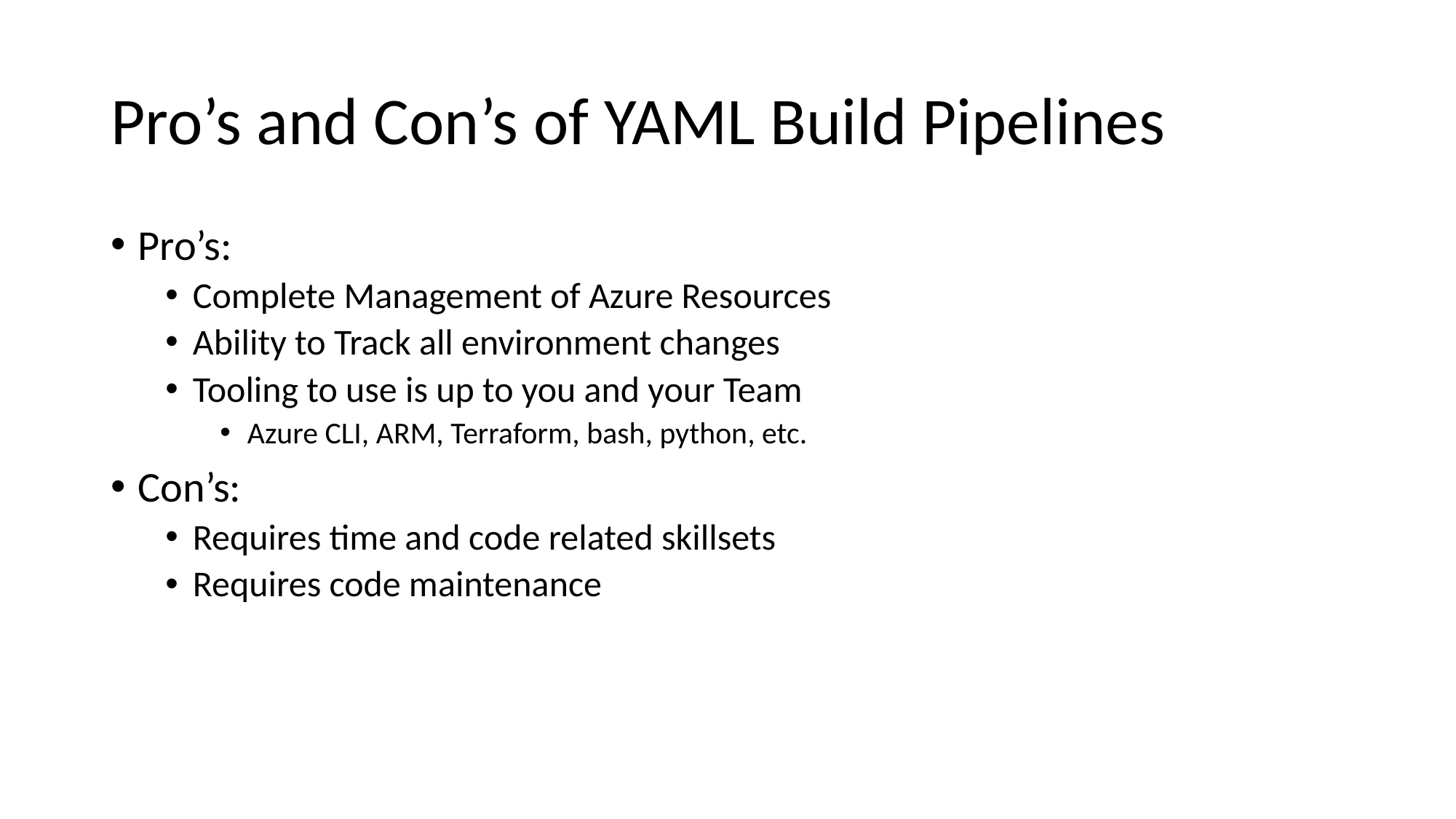

# Pro’s and Con’s of YAML Build Pipelines
Pro’s:
Complete Management of Azure Resources
Ability to Track all environment changes
Tooling to use is up to you and your Team
Azure CLI, ARM, Terraform, bash, python, etc.
Con’s:
Requires time and code related skillsets
Requires code maintenance